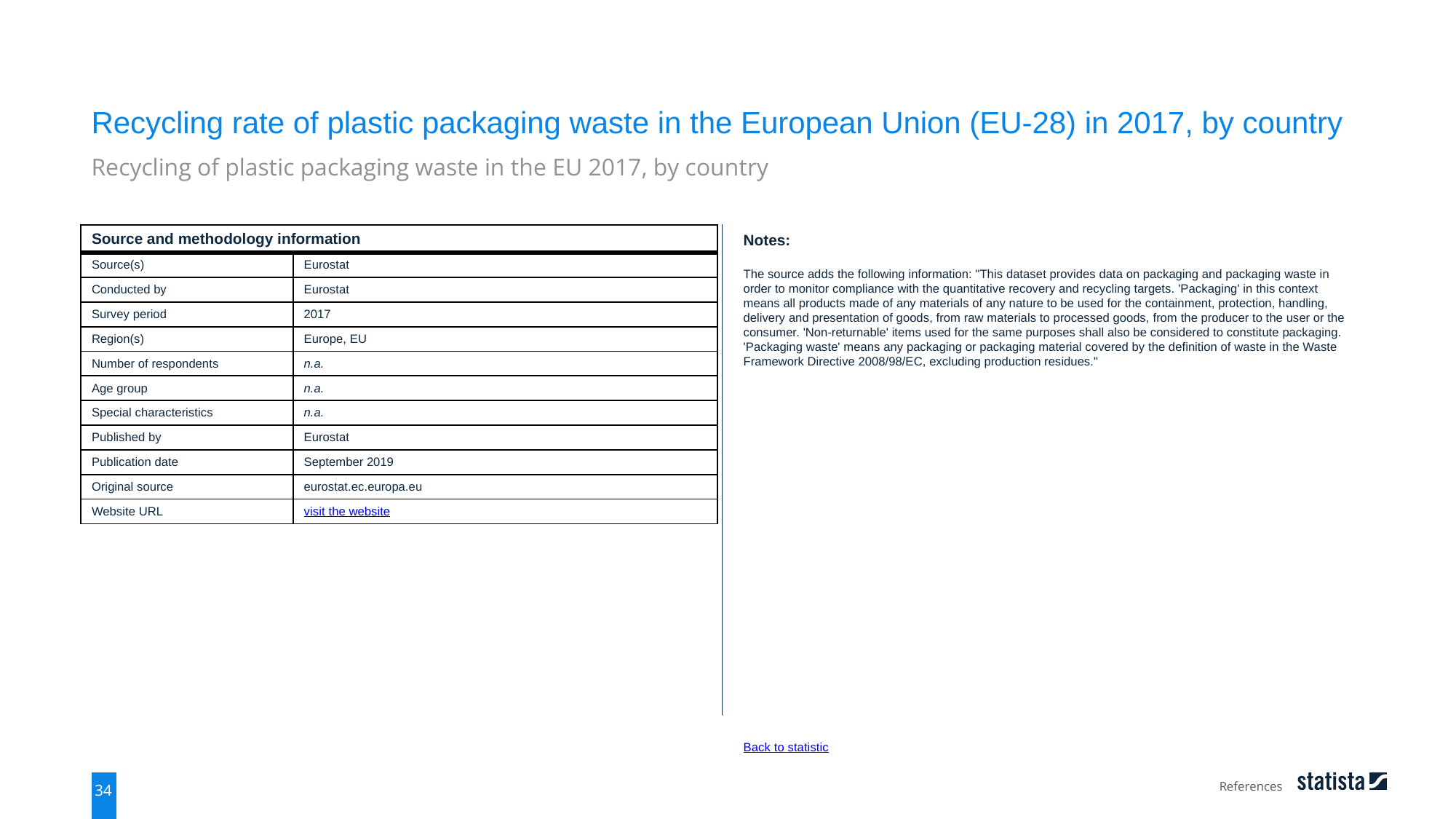

Recycling rate of plastic packaging waste in the European Union (EU-28) in 2017, by country
Recycling of plastic packaging waste in the EU 2017, by country
| Source and methodology information |  |
| --- | --- |
| Source(s) | Eurostat |
| Conducted by | Eurostat |
| Survey period | 2017 |
| Region(s) | Europe, EU |
| Number of respondents | n.a. |
| Age group | n.a. |
| Special characteristics | n.a. |
| Published by | Eurostat |
| Publication date | September 2019 |
| Original source | eurostat.ec.europa.eu |
| Website URL | visit the website |

Notes:

The source adds the following information: "This dataset provides data on packaging and packaging waste in order to monitor compliance with the quantitative recovery and recycling targets. 'Packaging' in this context means all products made of any materials of any nature to be used for the containment, protection, handling, delivery and presentation of goods, from raw materials to processed goods, from the producer to the user or the consumer. 'Non-returnable' items used for the same purposes shall also be considered to constitute packaging. 'Packaging waste' means any packaging or packaging material covered by the definition of waste in the Waste Framework Directive 2008/98/EC, excluding production residues."
Back to statistic
References

34